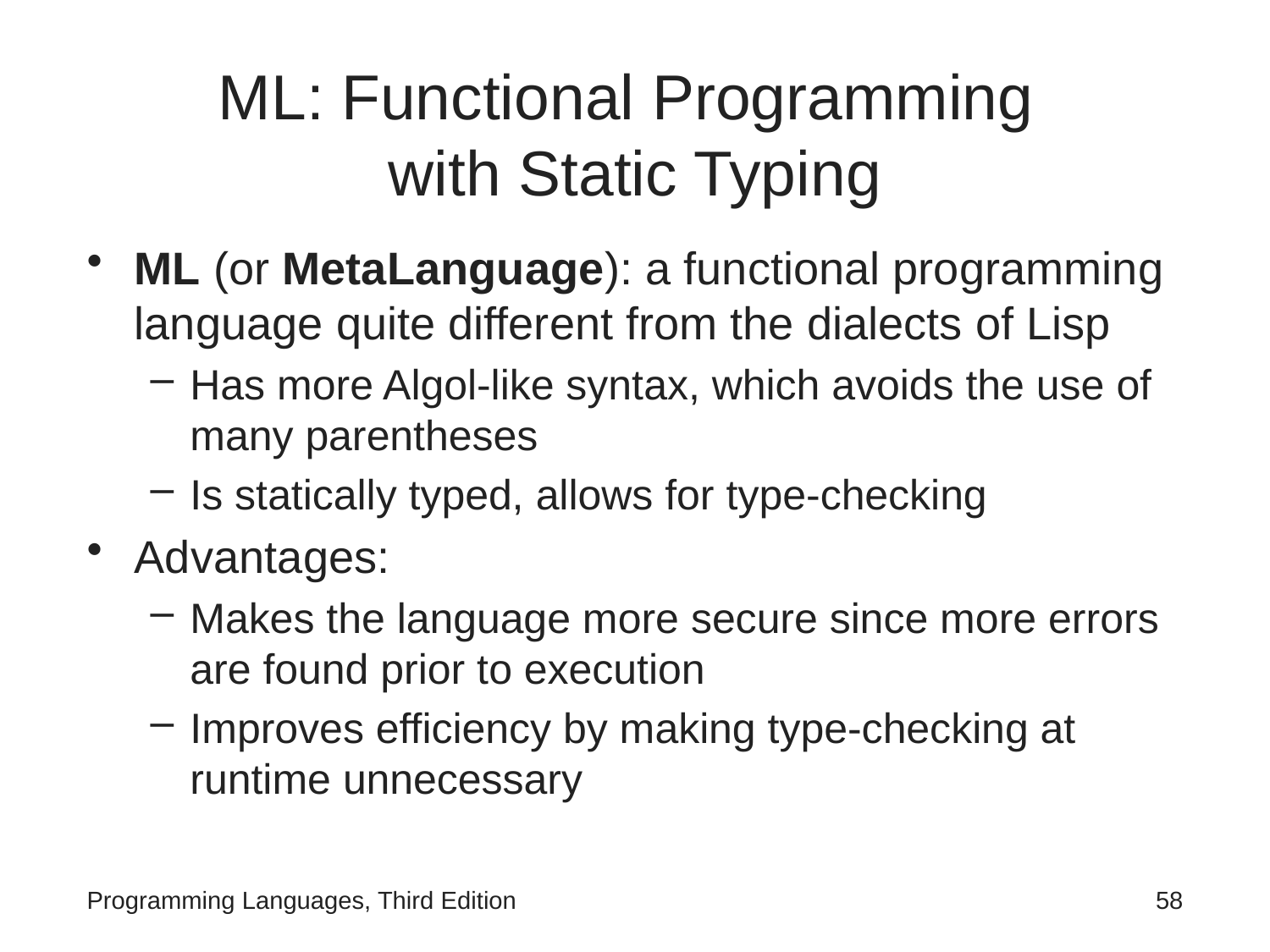

# ML: Functional Programming with Static Typing
ML (or MetaLanguage): a functional programming language quite different from the dialects of Lisp
Has more Algol-like syntax, which avoids the use of many parentheses
Is statically typed, allows for type-checking
Advantages:
Makes the language more secure since more errors are found prior to execution
Improves efficiency by making type-checking at runtime unnecessary
Programming Languages, Third Edition
58